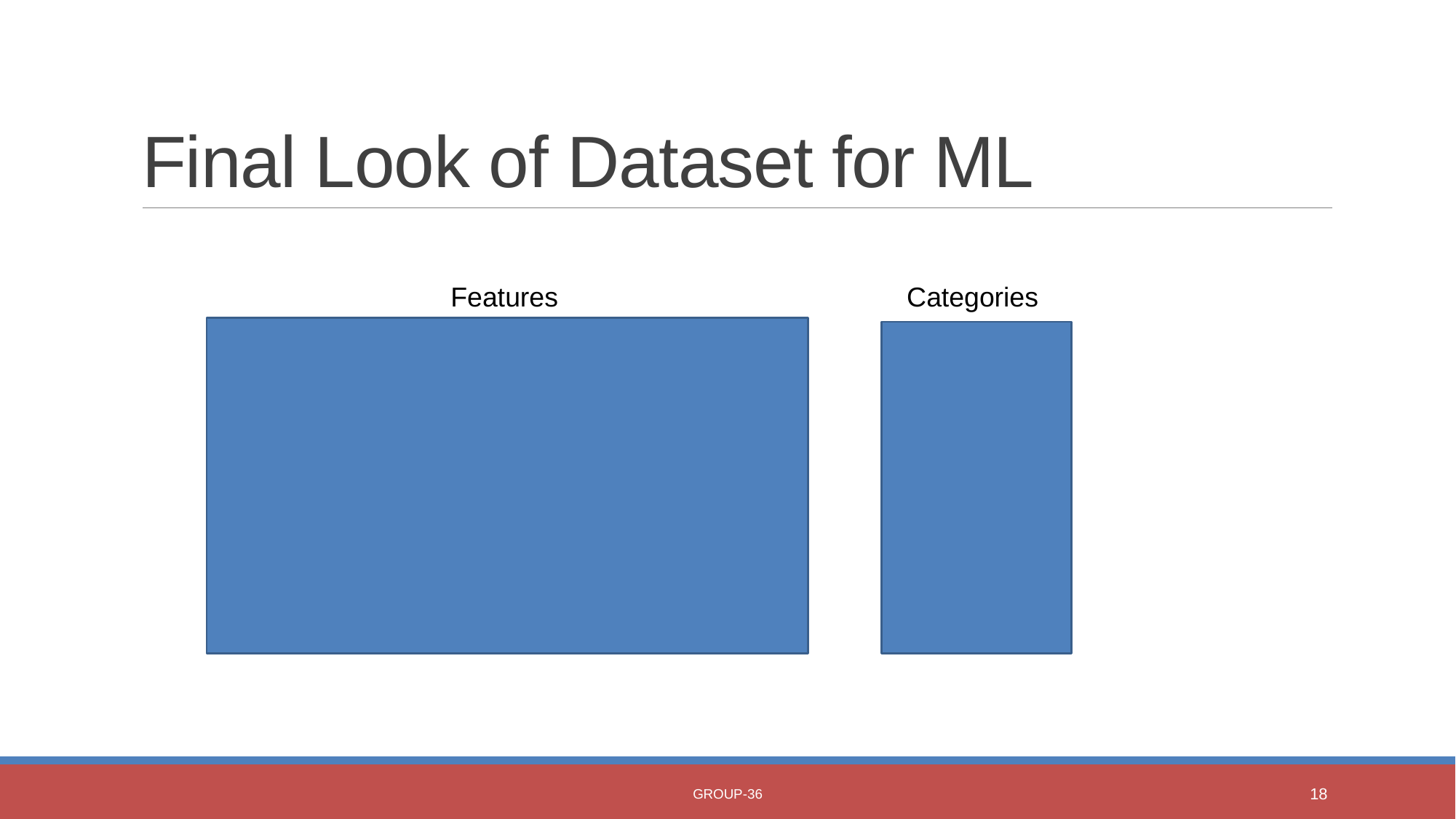

# Final Look of Dataset for ML
Features
Categories

Group-36
18